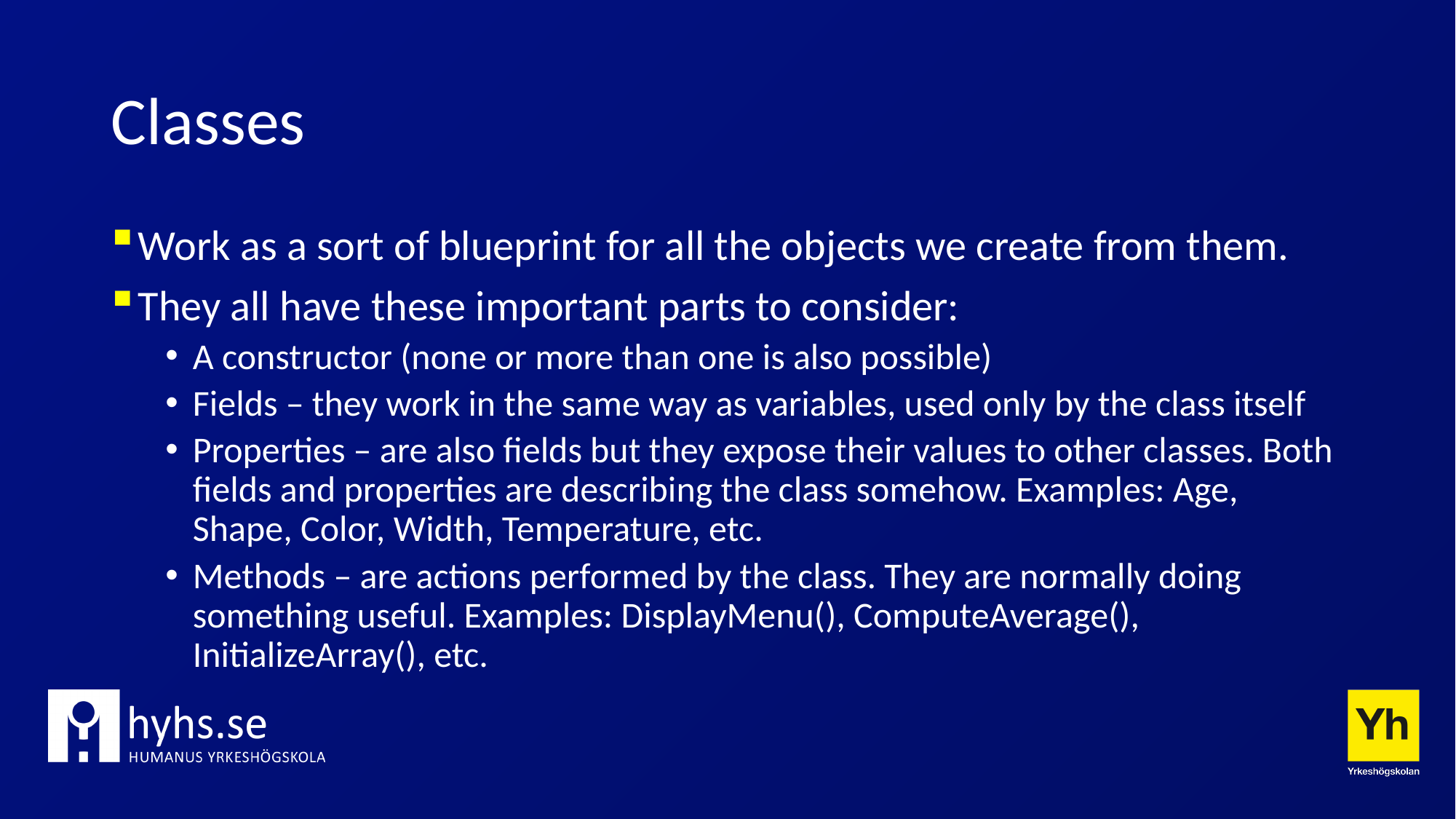

# Classes
Work as a sort of blueprint for all the objects we create from them.
They all have these important parts to consider:
A constructor (none or more than one is also possible)
Fields – they work in the same way as variables, used only by the class itself
Properties – are also fields but they expose their values to other classes. Both fields and properties are describing the class somehow. Examples: Age, Shape, Color, Width, Temperature, etc.
Methods – are actions performed by the class. They are normally doing something useful. Examples: DisplayMenu(), ComputeAverage(), InitializeArray(), etc.